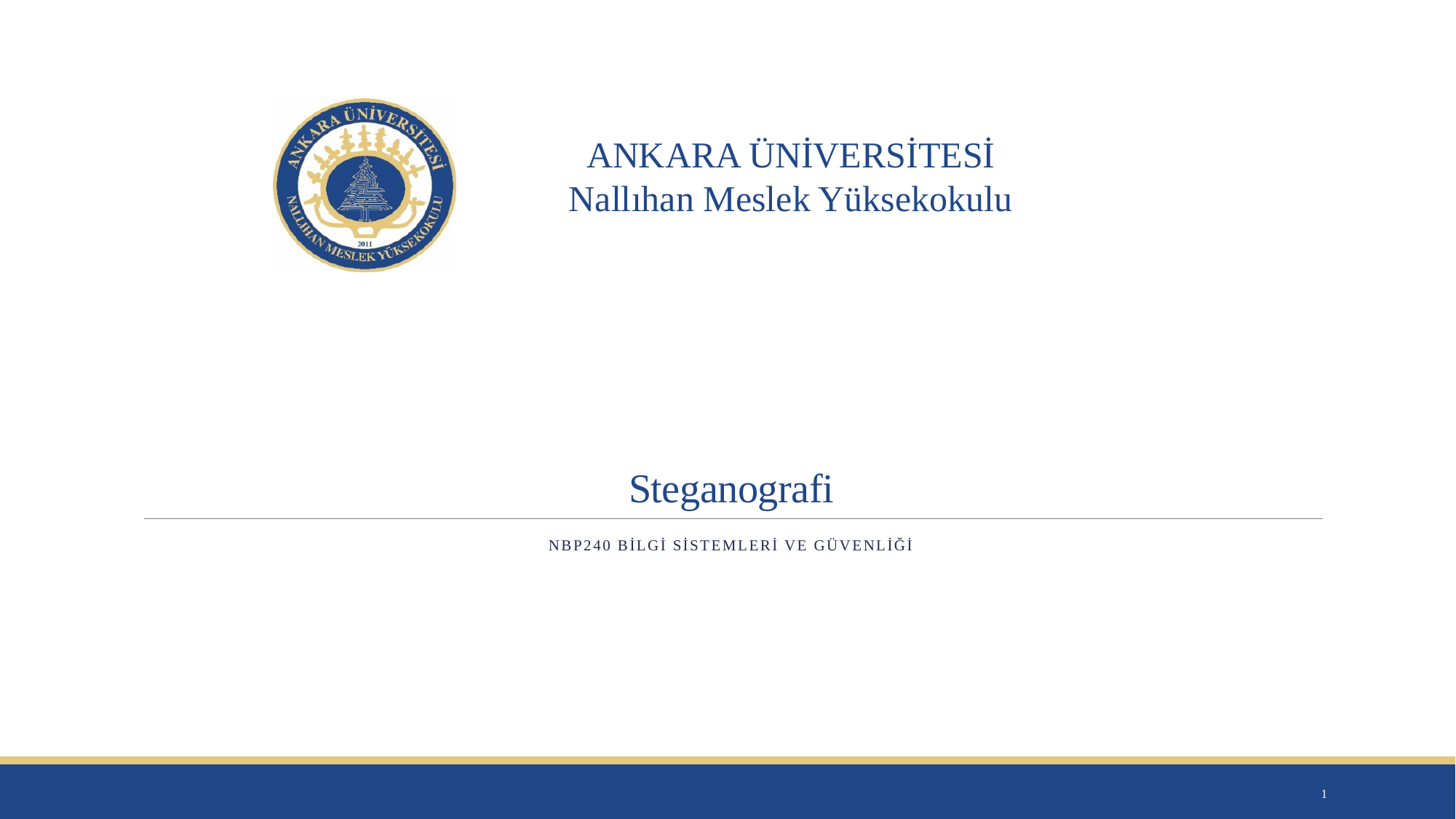

# Steganografi
NBP240 Bilgi Sistemleri ve Güvenliği
1